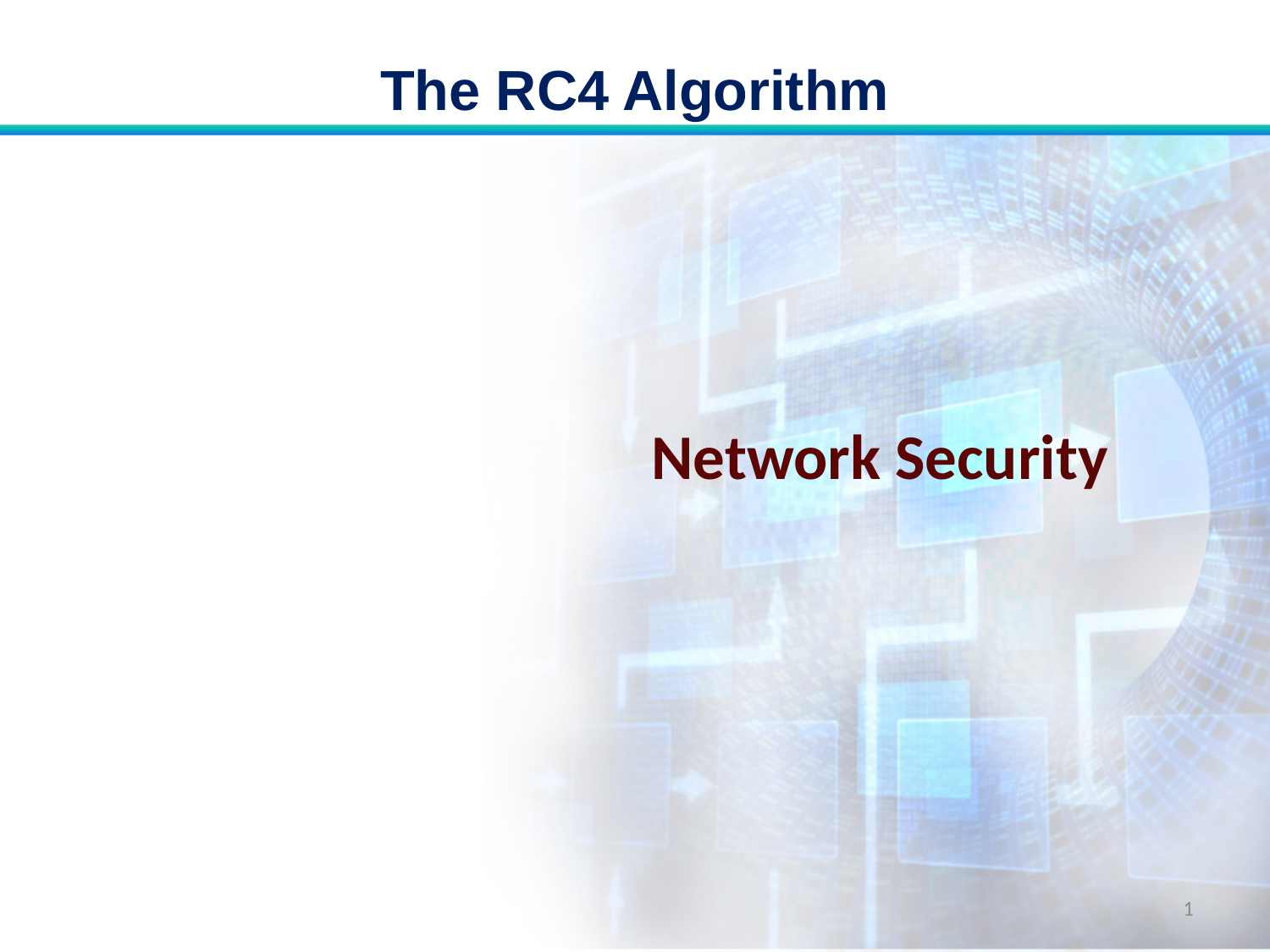

# The RC4 Algorithm
Network Security
1